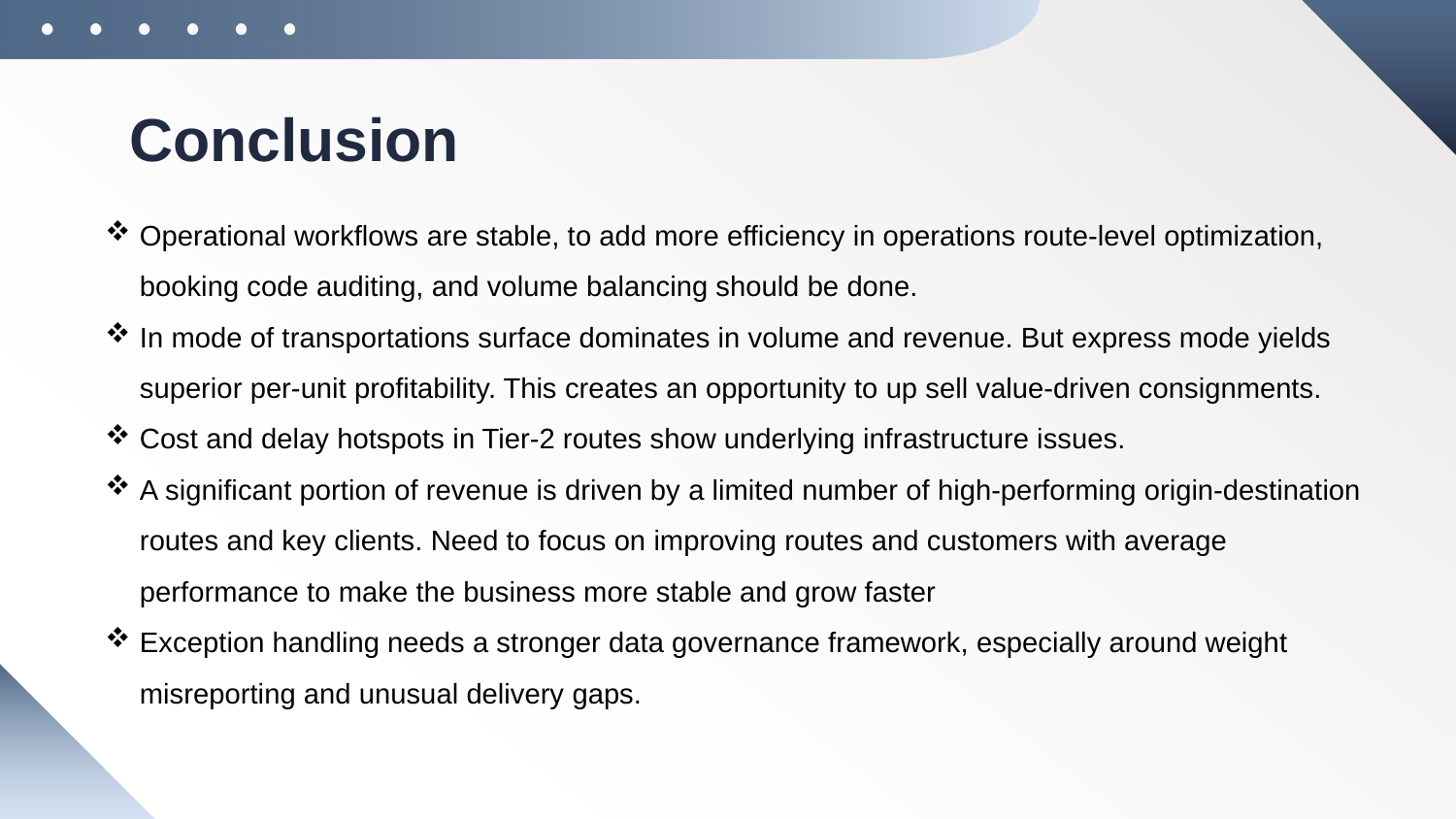

# Conclusion
Operational workflows are stable, to add more efficiency in operations route-level optimization, booking code auditing, and volume balancing should be done.
In mode of transportations surface dominates in volume and revenue. But express mode yields superior per-unit profitability. This creates an opportunity to up sell value-driven consignments.
Cost and delay hotspots in Tier-2 routes show underlying infrastructure issues.
A significant portion of revenue is driven by a limited number of high-performing origin-destination routes and key clients. Need to focus on improving routes and customers with average performance to make the business more stable and grow faster
Exception handling needs a stronger data governance framework, especially around weight misreporting and unusual delivery gaps.